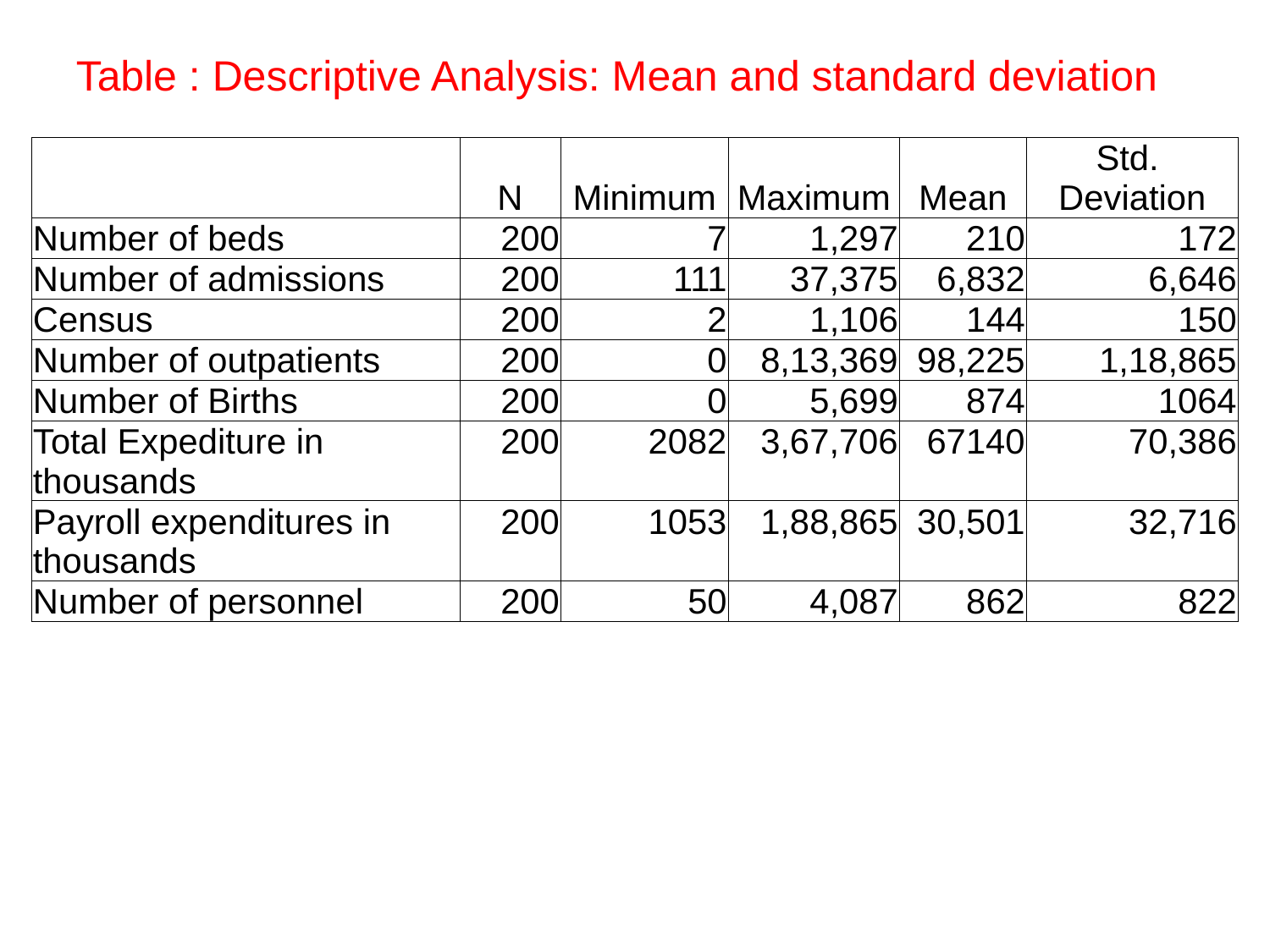

Table : Descriptive Analysis: Mean and standard deviation
|  | N | Minimum | Maximum | Mean | Std. Deviation |
| --- | --- | --- | --- | --- | --- |
| Number of beds | 200 | 7 | 1,297 | 210 | 172 |
| Number of admissions | 200 | 111 | 37,375 | 6,832 | 6,646 |
| Census | 200 | 2 | 1,106 | 144 | 150 |
| Number of outpatients | 200 | 0 | 8,13,369 | 98,225 | 1,18,865 |
| Number of Births | 200 | 0 | 5,699 | 874 | 1064 |
| Total Expediture in thousands | 200 | 2082 | 3,67,706 | 67140 | 70,386 |
| Payroll expenditures in thousands | 200 | 1053 | 1,88,865 | 30,501 | 32,716 |
| Number of personnel | 200 | 50 | 4,087 | 862 | 822 |